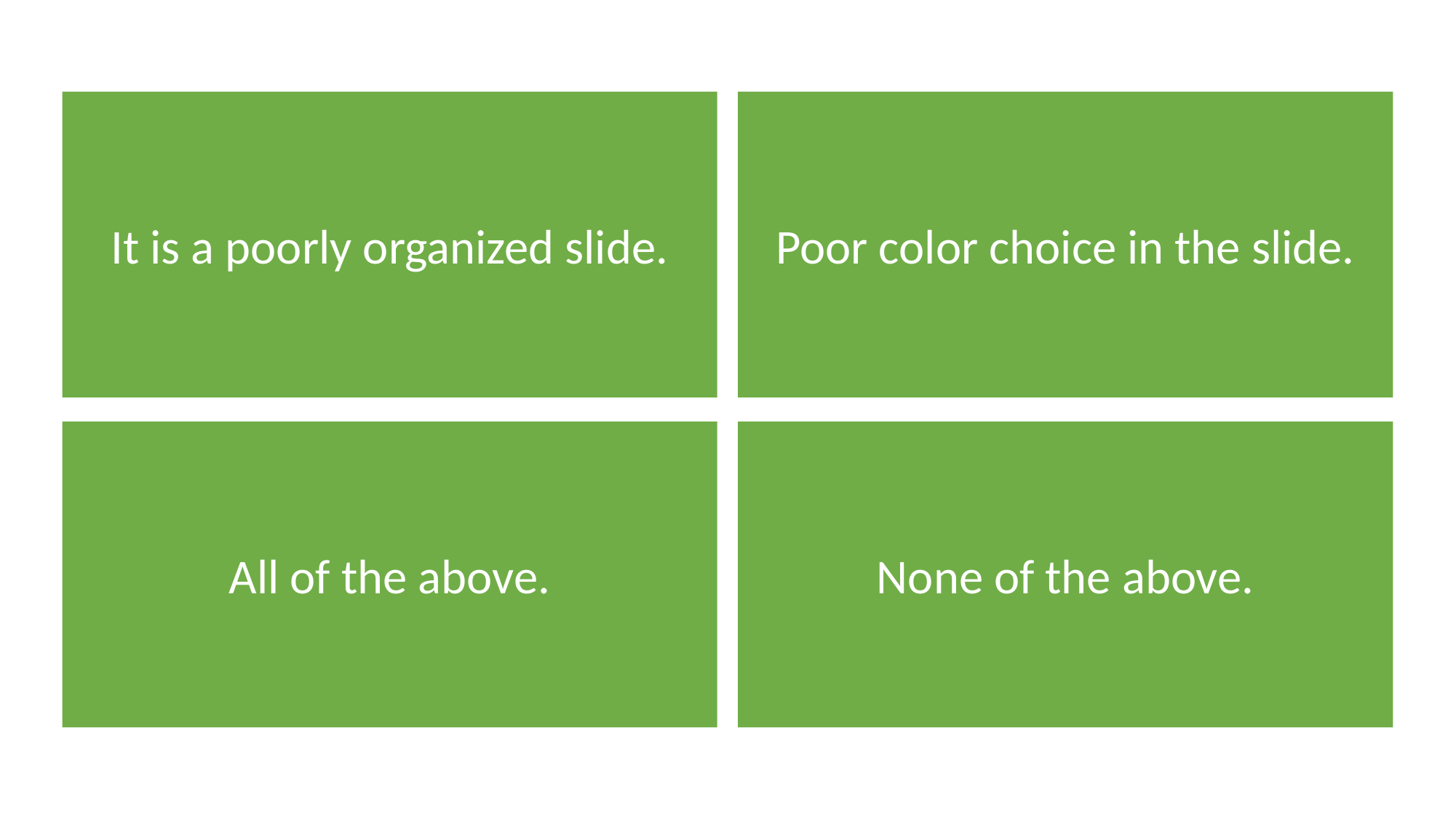

It is a poorly organized slide.
Poor color choice in the slide.
All of the above.
None of the above.